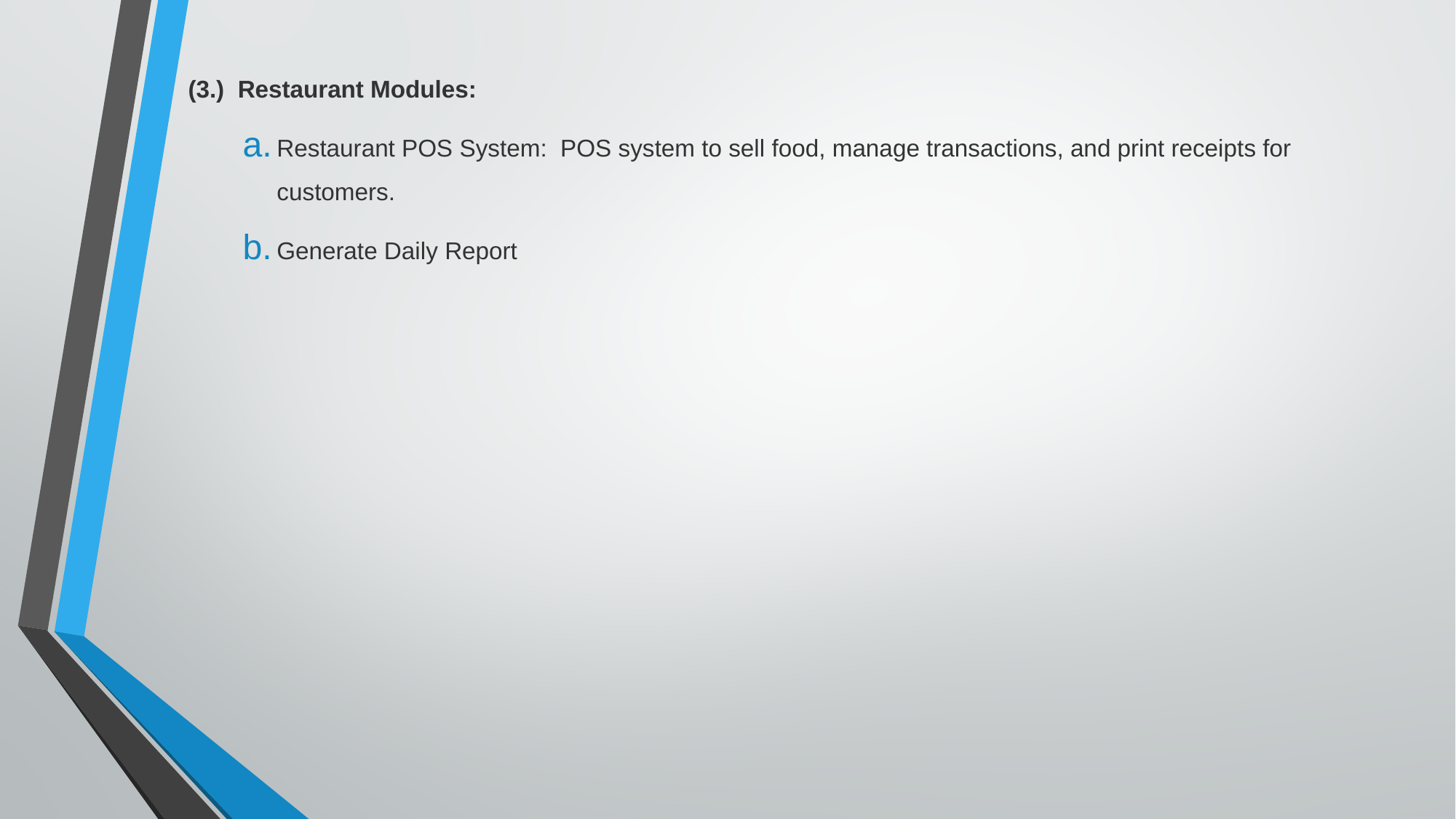

(3.)  Restaurant Modules:
Restaurant POS System:  POS system to sell food, manage transactions, and print receipts for customers.
Generate Daily Report